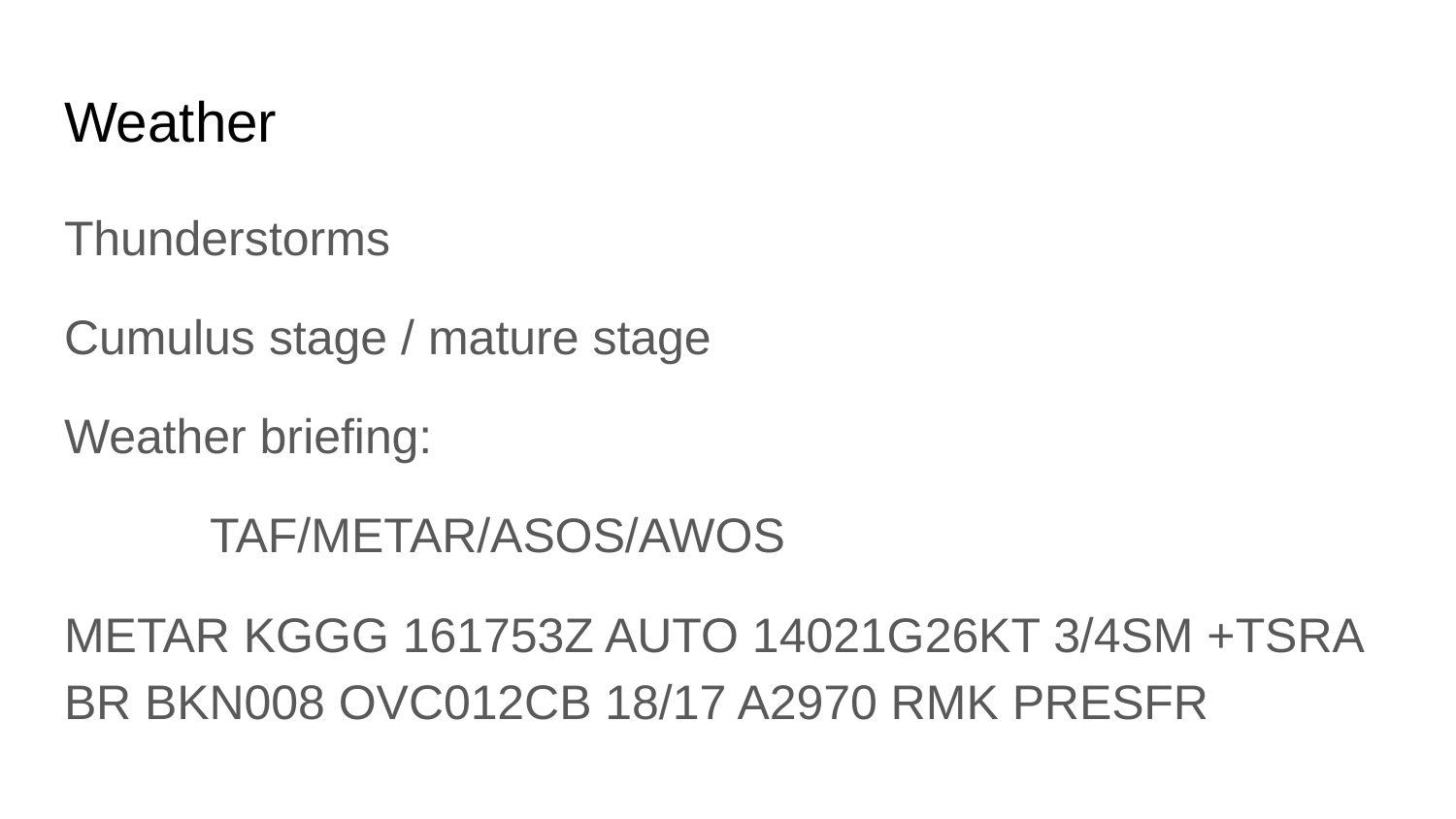

# Weather
Thunderstorms
Cumulus stage / mature stage
Weather briefing:
	TAF/METAR/ASOS/AWOS
METAR KGGG 161753Z AUTO 14021G26KT 3/4SM +TSRA BR BKN008 OVC012CB 18/17 A2970 RMK PRESFR